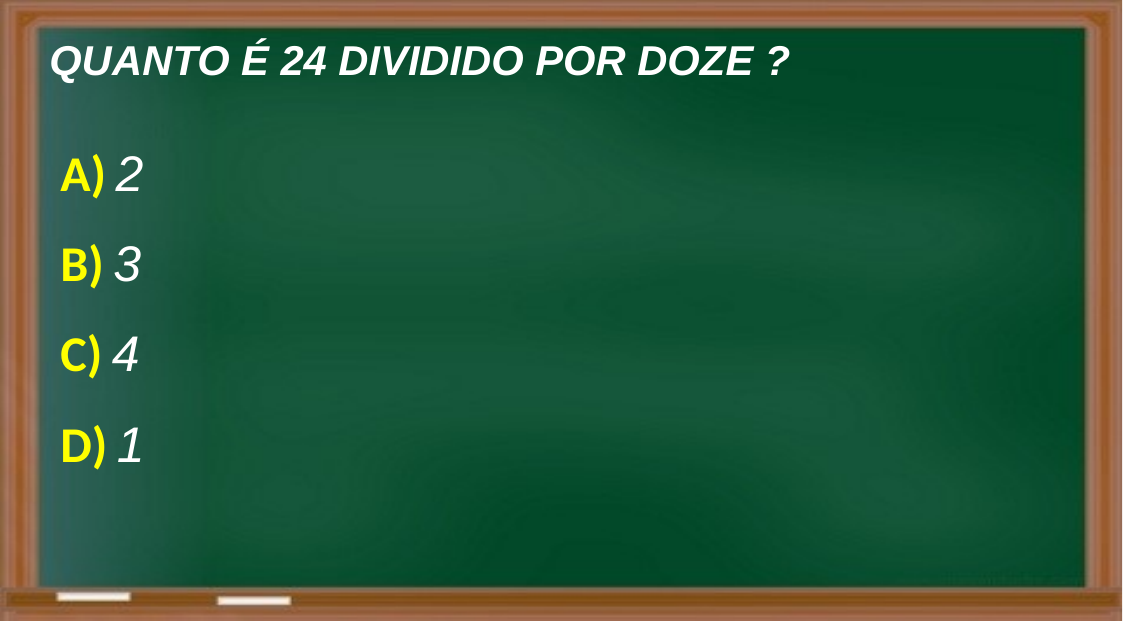

QUANTO É 24 DIVIDIDO POR DOZE ?
A) 2
B) 3
C) 4
D) 1